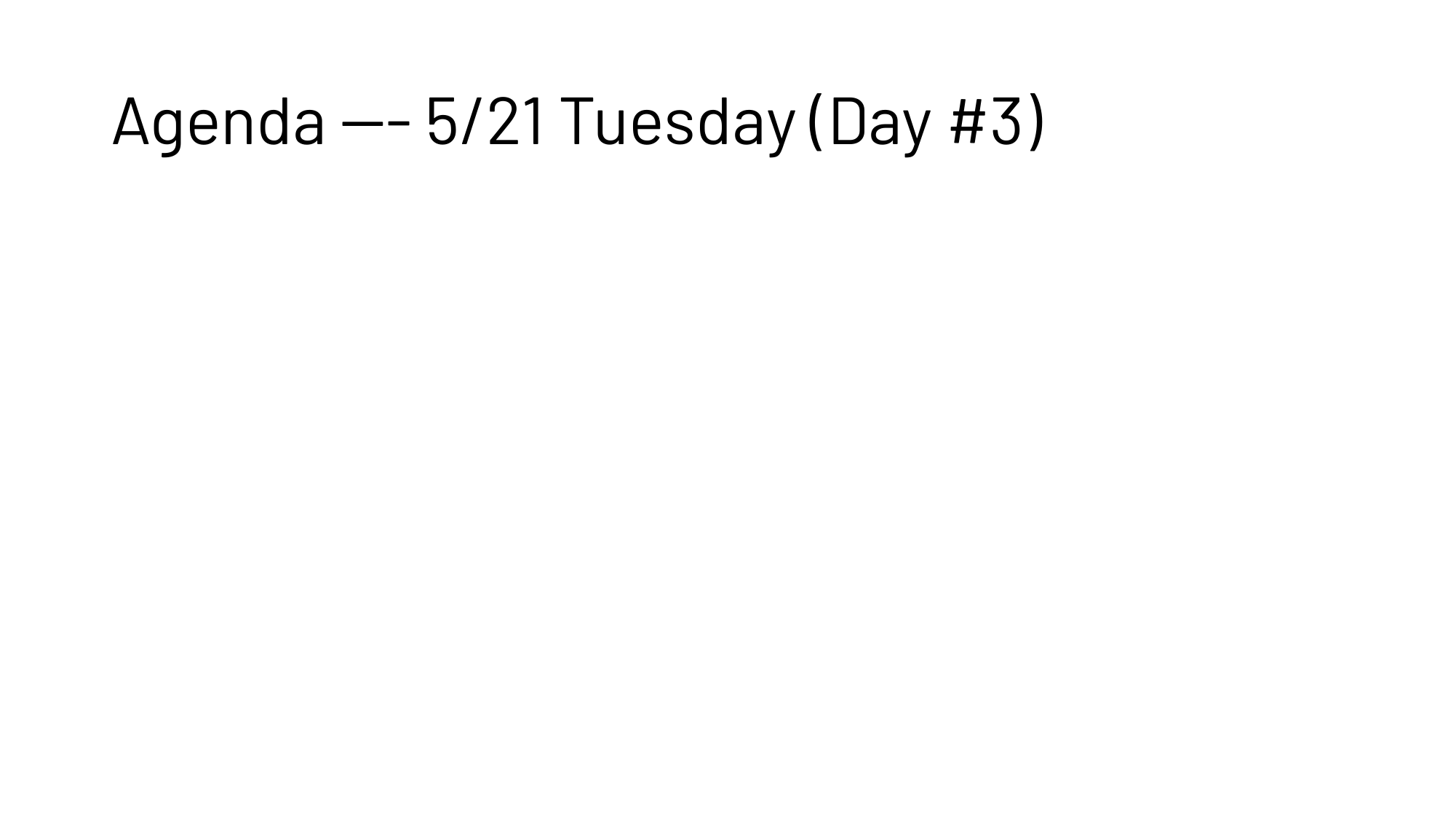

# Agenda --- 5/21 Tuesday (Day #3)